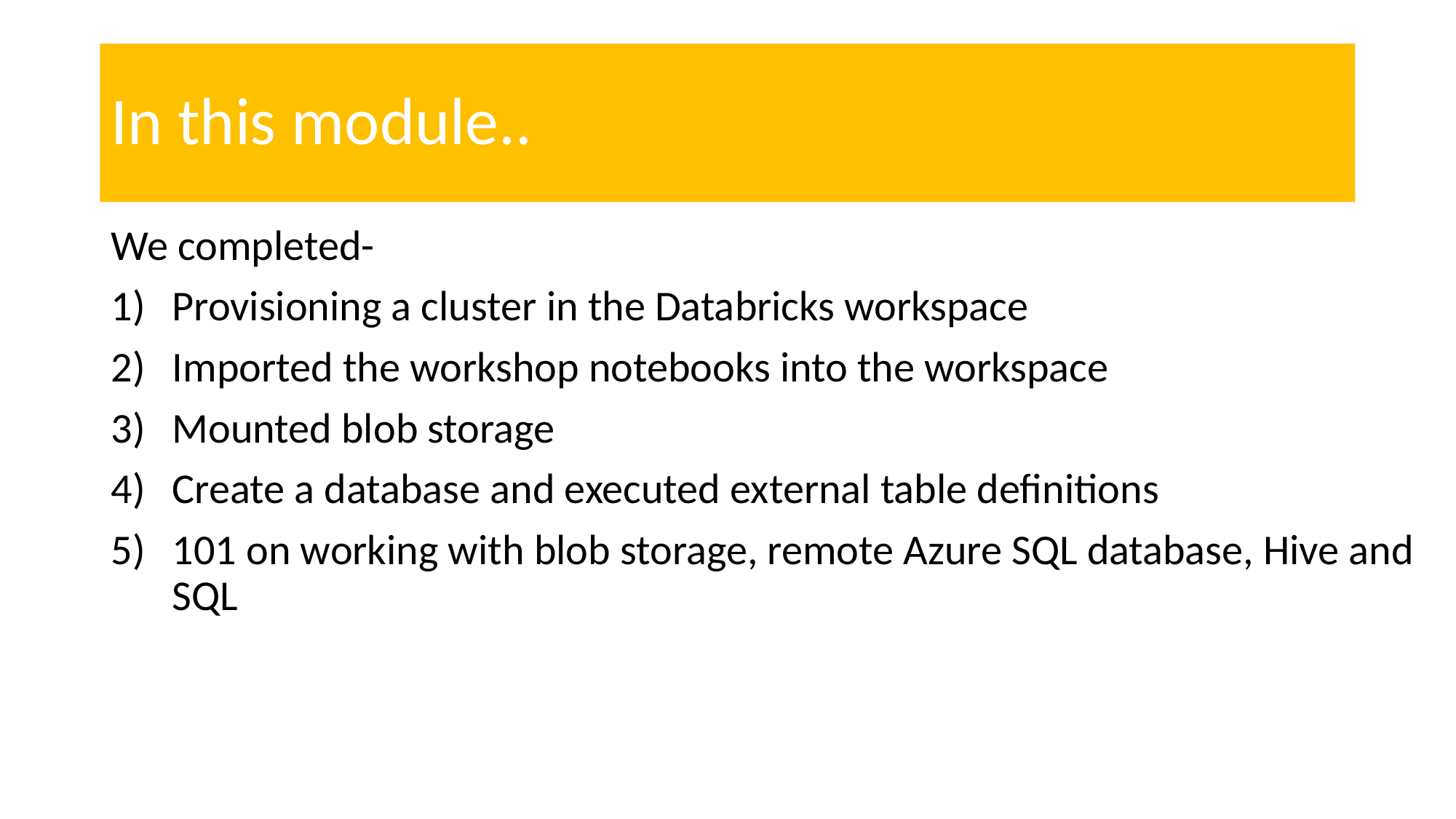

# In this module..
We completed-
Provisioning a cluster in the Databricks workspace
Imported the workshop notebooks into the workspace
Mounted blob storage
Create a database and executed external table definitions
101 on working with blob storage, remote Azure SQL database, Hive and SQL